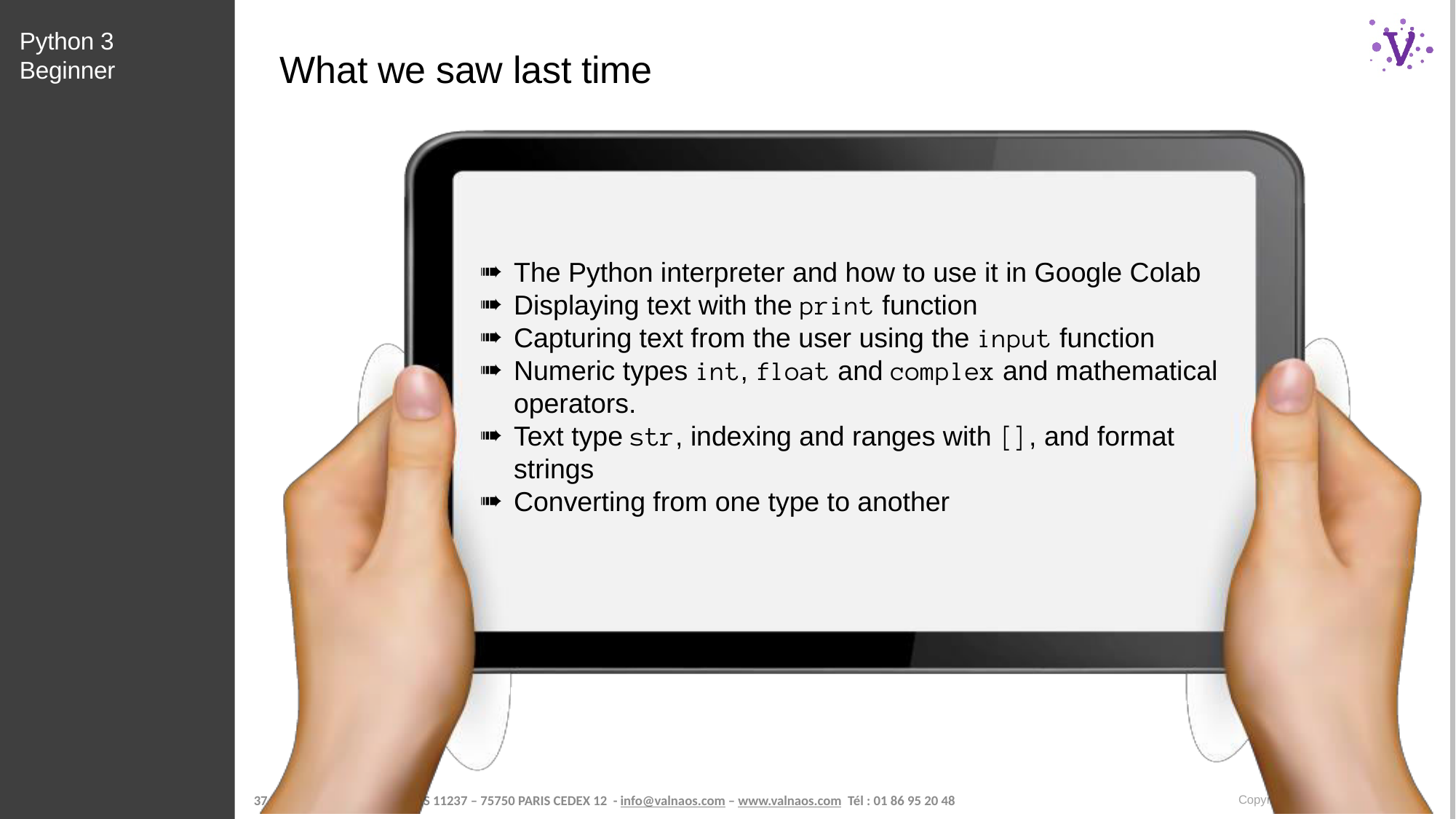

Python 3 Beginner
# What we saw last time

The Python interpreter and how to use it in Google Colab
Displaying text with the print function
Capturing text from the user using the input function
Numeric types int, float and complex and mathematical operators.
Text type str, indexing and ranges with [], and format strings
Converting from one type to another
Copyright © 2020   2